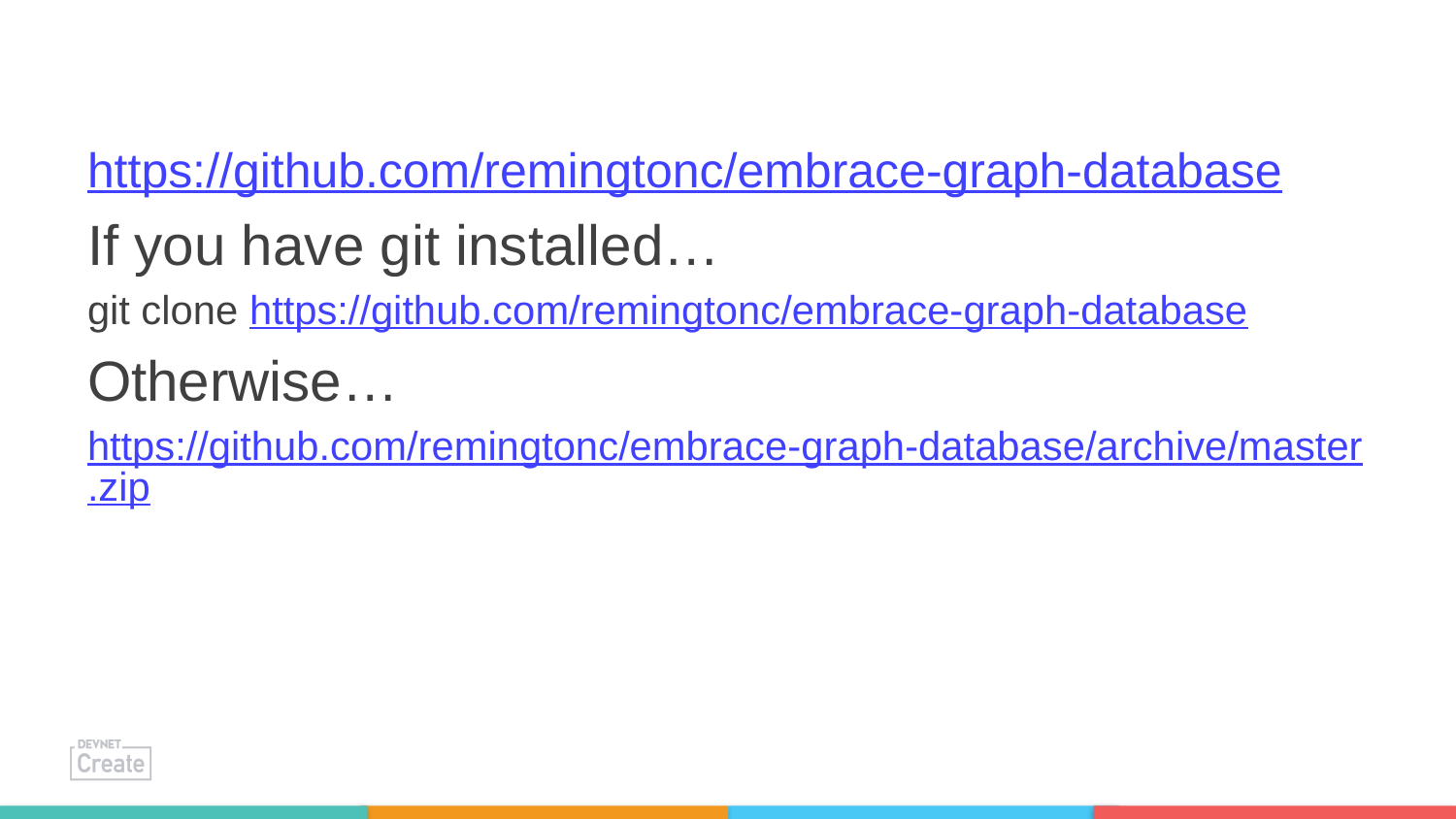

https://github.com/remingtonc/embrace-graph-database
If you have git installed…
git clone https://github.com/remingtonc/embrace-graph-database
Otherwise…
https://github.com/remingtonc/embrace-graph-database/archive/master.zip